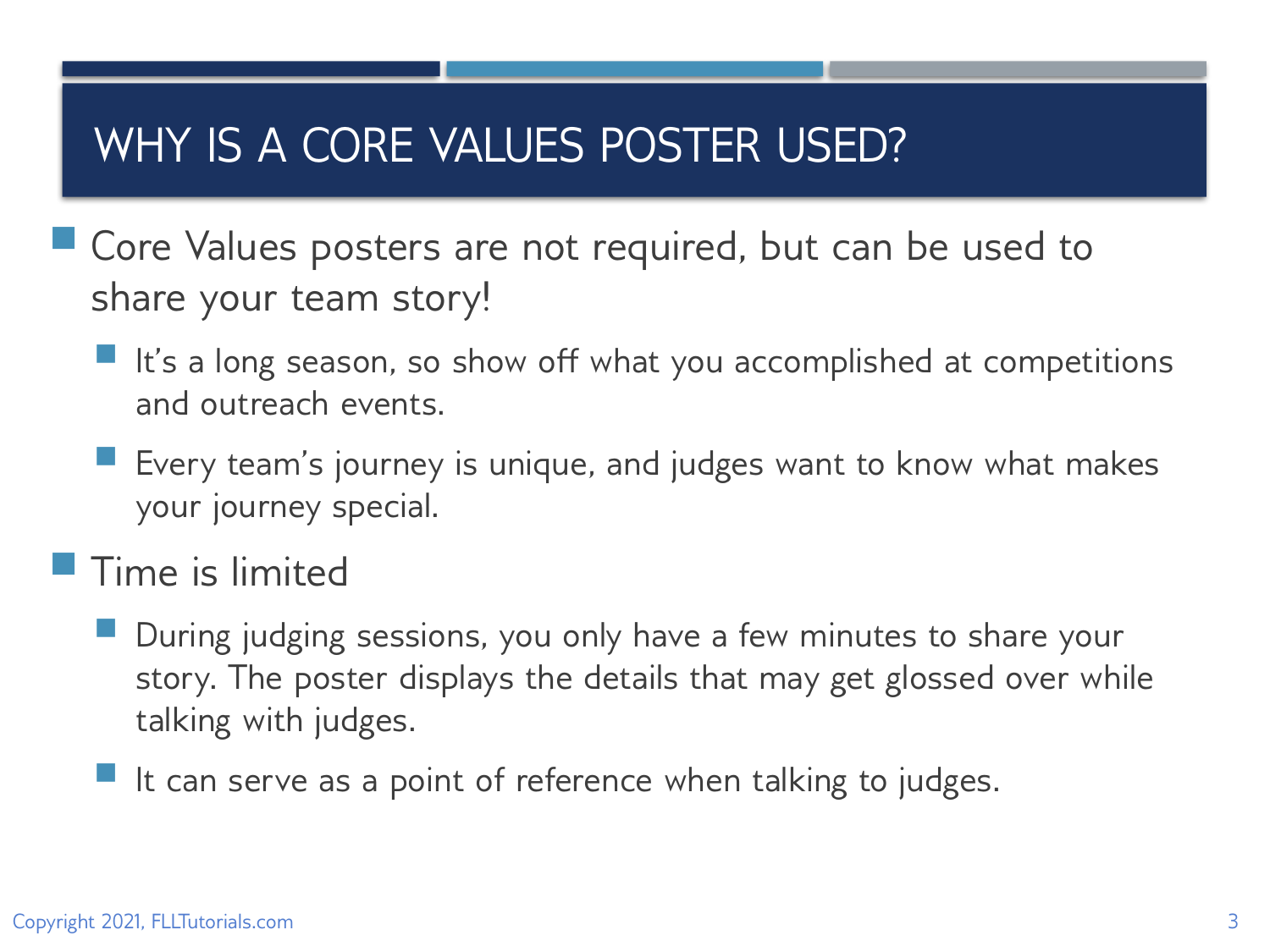

# WHY IS A CORE VALUES POSTER USED?
Core Values posters are not required, but can be used to share your team story!
It’s a long season, so show off what you accomplished at competitions and outreach events.
Every team’s journey is unique, and judges want to know what makes your journey special.
Time is limited
During judging sessions, you only have a few minutes to share your story. The poster displays the details that may get glossed over while talking with judges.
It can serve as a point of reference when talking to judges.
3
Copyright 2021, FLLTutorials.com